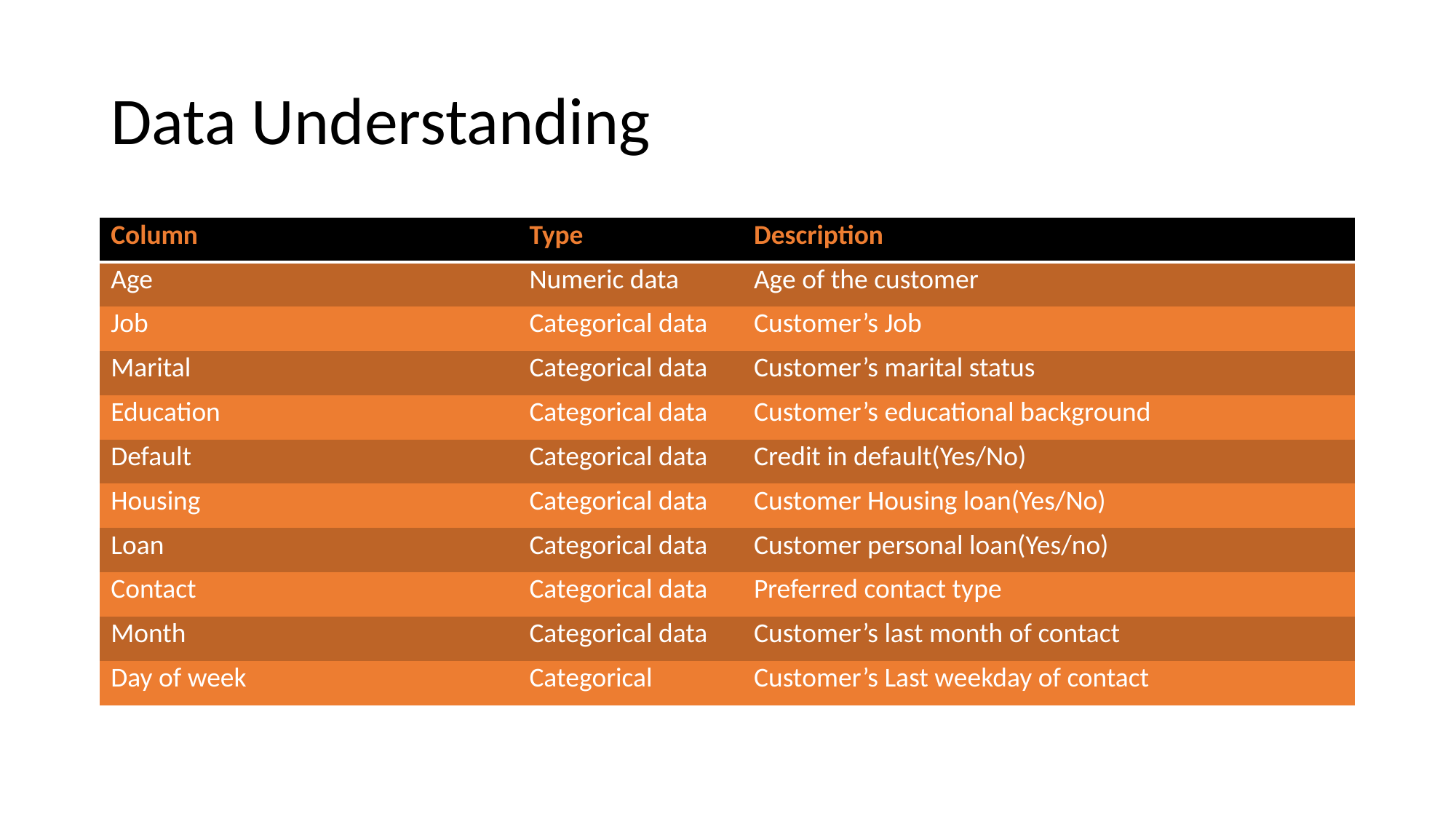

# Data Understanding
| Column | Type | Description |
| --- | --- | --- |
| Age | Numeric data | Age of the customer |
| Job | Categorical data | Customer’s Job |
| Marital | Categorical data | Customer’s marital status |
| Education | Categorical data | Customer’s educational background |
| Default | Categorical data | Credit in default(Yes/No) |
| Housing | Categorical data | Customer Housing loan(Yes/No) |
| Loan | Categorical data | Customer personal loan(Yes/no) |
| Contact | Categorical data | Preferred contact type |
| Month | Categorical data | Customer’s last month of contact |
| Day of week | Categorical | Customer’s Last weekday of contact |